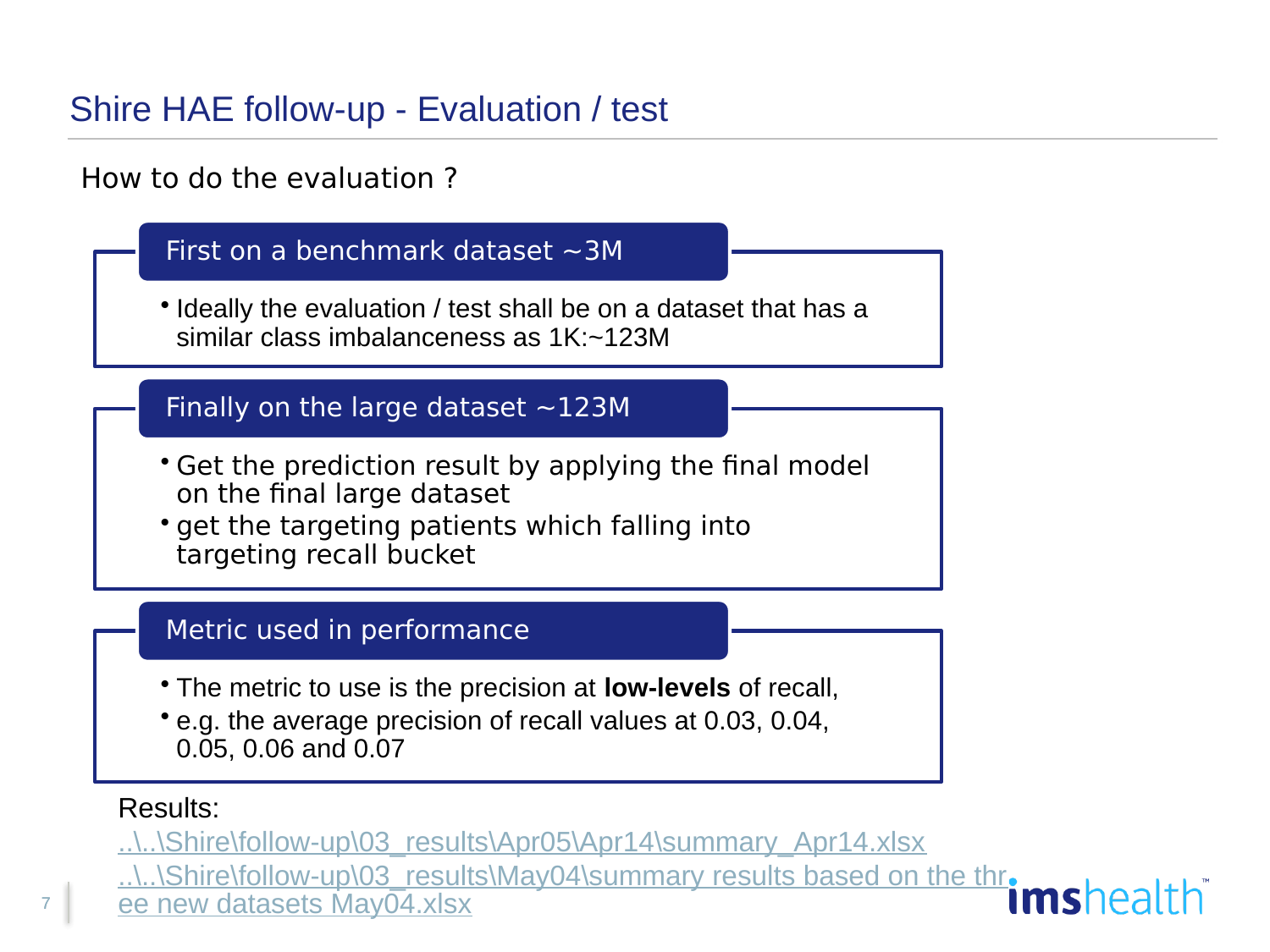

# Shire HAE follow-up - Evaluation / test
How to do the evaluation ?
Ideally the evaluation / test shall be on a dataset that has a similar class imbalanceness as 1K:~123M
First on a benchmark dataset ~3M
Get the prediction result by applying the final model on the final large dataset
get the targeting patients which falling into targeting recall bucket
Finally on the large dataset ~123M
The metric to use is the precision at low-levels of recall,
e.g. the average precision of recall values at 0.03, 0.04, 0.05, 0.06 and 0.07
Metric used in performance
Results:
..\..\Shire\follow-up\03_results\Apr05\Apr14\summary_Apr14.xlsx
..\..\Shire\follow-up\03_results\May04\summary results based on the three new datasets May04.xlsx